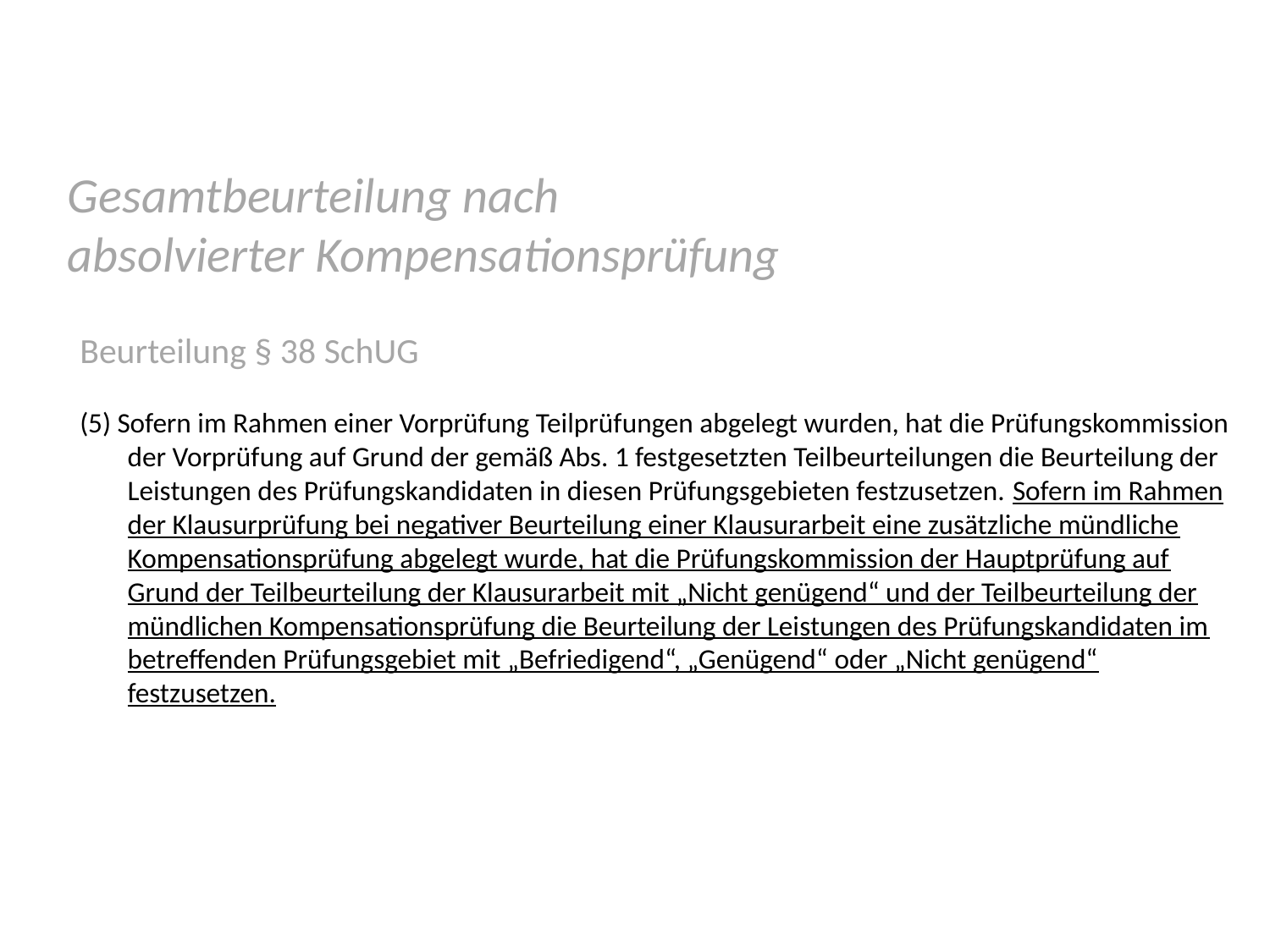

# Gesamtbeurteilung nach absolvierter Kompensationsprüfung
Beurteilung § 38 SchUG

(5) Sofern im Rahmen einer Vorprüfung Teilprüfungen abgelegt wurden, hat die Prüfungskommission der Vorprüfung auf Grund der gemäß Abs. 1 festgesetzten Teilbeurteilungen die Beurteilung der Leistungen des Prüfungskandidaten in diesen Prüfungsgebieten festzusetzen. Sofern im Rahmen der Klausurprüfung bei negativer Beurteilung einer Klausurarbeit eine zusätzliche mündliche Kompensationsprüfung abgelegt wurde, hat die Prüfungskommission der Hauptprüfung auf Grund der Teilbeurteilung der Klausurarbeit mit „Nicht genügend“ und der Teilbeurteilung der mündlichen Kompensationsprüfung die Beurteilung der Leistungen des Prüfungskandidaten im betreffenden Prüfungsgebiet mit „Befriedigend“, „Genügend“ oder „Nicht genügend“ festzusetzen.